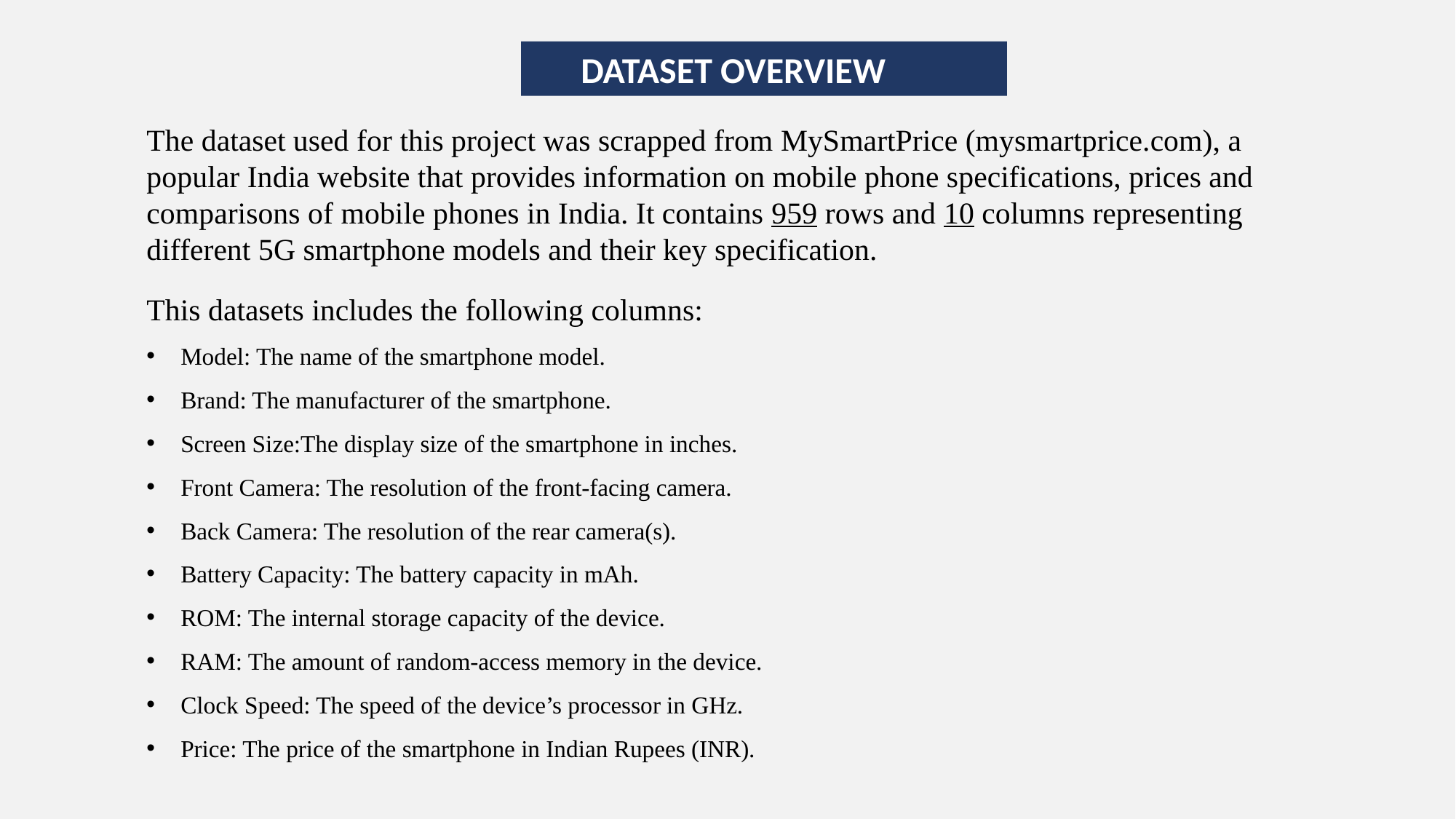

DATASET OVERVIEW
The dataset used for this project was scrapped from MySmartPrice (mysmartprice.com), a popular India website that provides information on mobile phone specifications, prices and comparisons of mobile phones in India. It contains 959 rows and 10 columns representing different 5G smartphone models and their key specification.
This datasets includes the following columns:
Model: The name of the smartphone model.
Brand: The manufacturer of the smartphone.
Screen Size:The display size of the smartphone in inches.
Front Camera: The resolution of the front-facing camera.
Back Camera: The resolution of the rear camera(s).
Battery Capacity: The battery capacity in mAh.
ROM: The internal storage capacity of the device.
RAM: The amount of random-access memory in the device.
Clock Speed: The speed of the device’s processor in GHz.
Price: The price of the smartphone in Indian Rupees (INR).